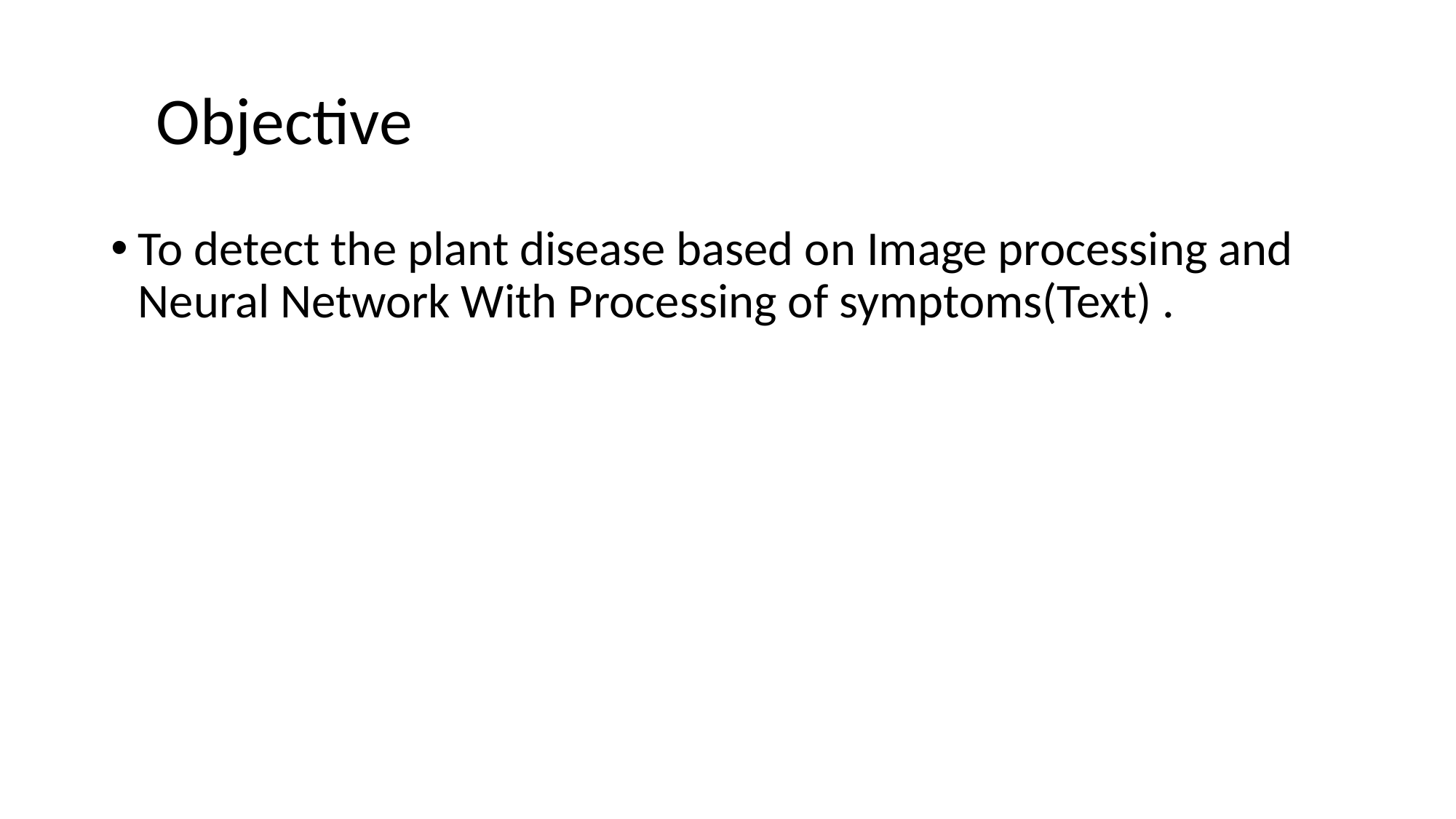

# Objective
To detect the plant disease based on Image processing and Neural Network With Processing of symptoms(Text) .